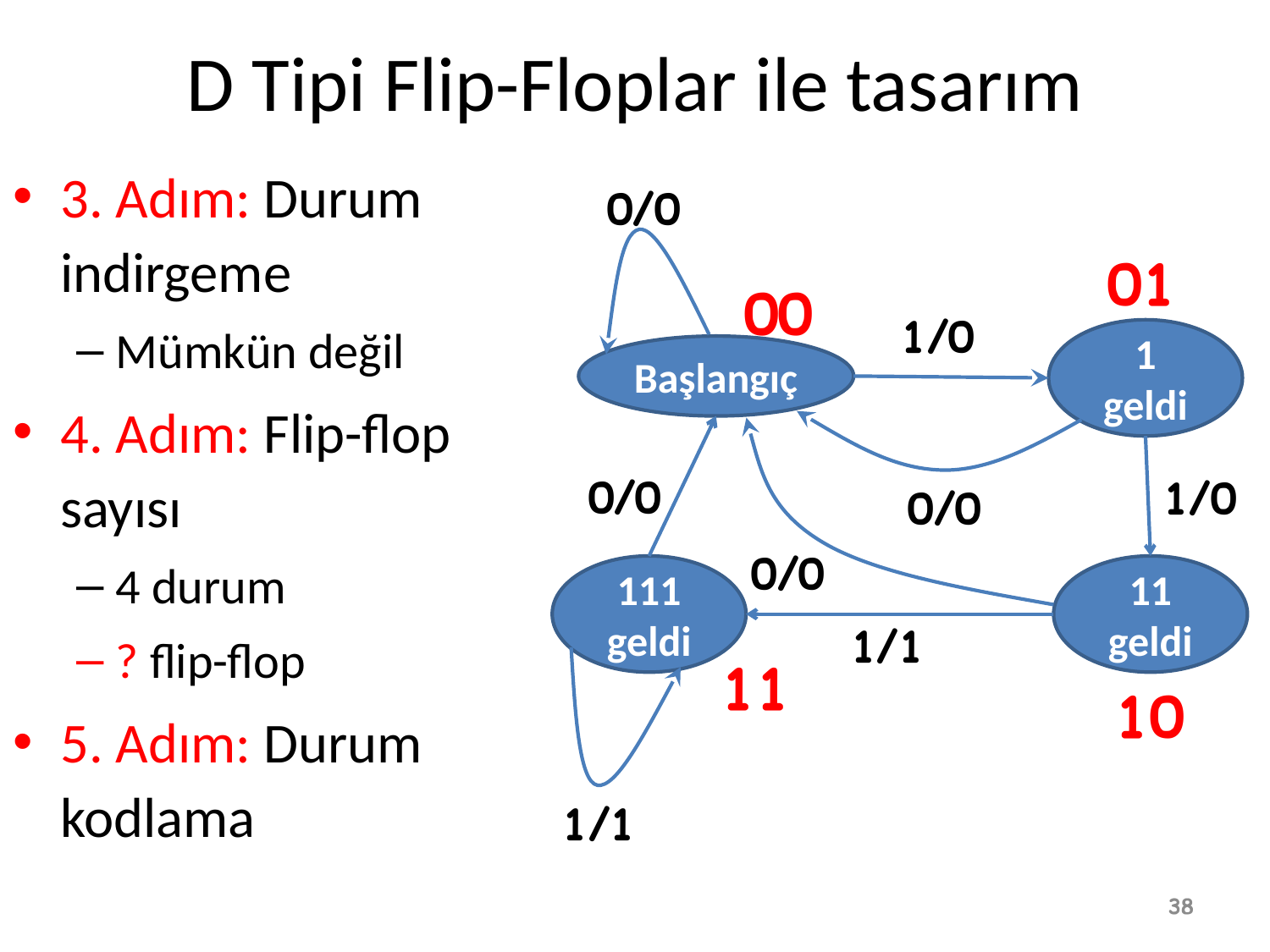

# D Tipi Flip-Floplar ile tasarım
3. Adım: Durum indirgeme
Mümkün değil
4. Adım: Flip-flop sayısı
4 durum
? flip-flop
5. Adım: Durum kodlama
0/0

1/0
1 geldi
Başlangıç

0/0
1/0
0/0
0/0
111 geldi
11 geldi
1/1

1/1
01
00
11
10
38